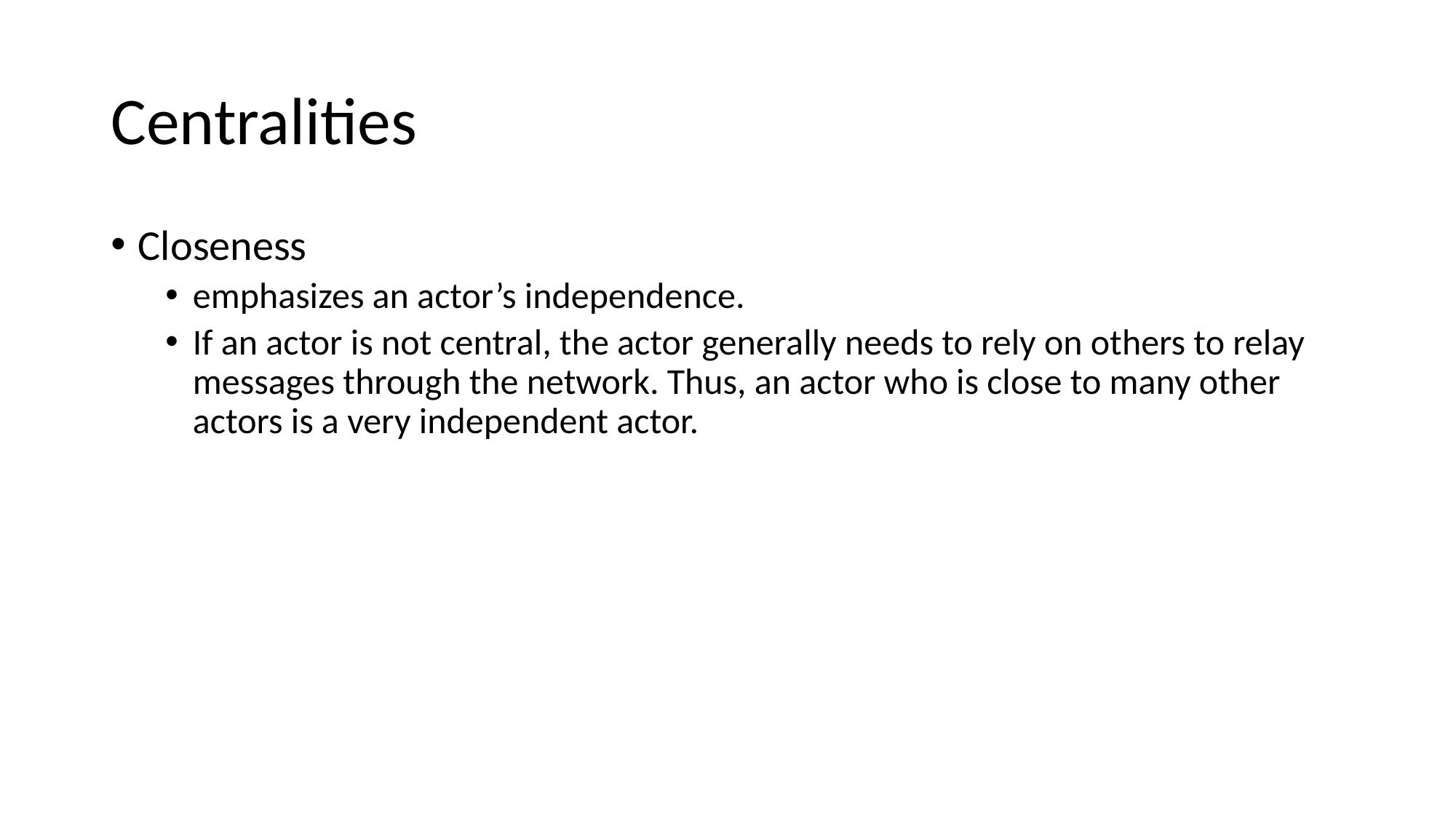

# Centralities
Closeness
emphasizes an actor’s independence.
If an actor is not central, the actor generally needs to rely on others to relay messages through the network. Thus, an actor who is close to many other actors is a very independent actor.